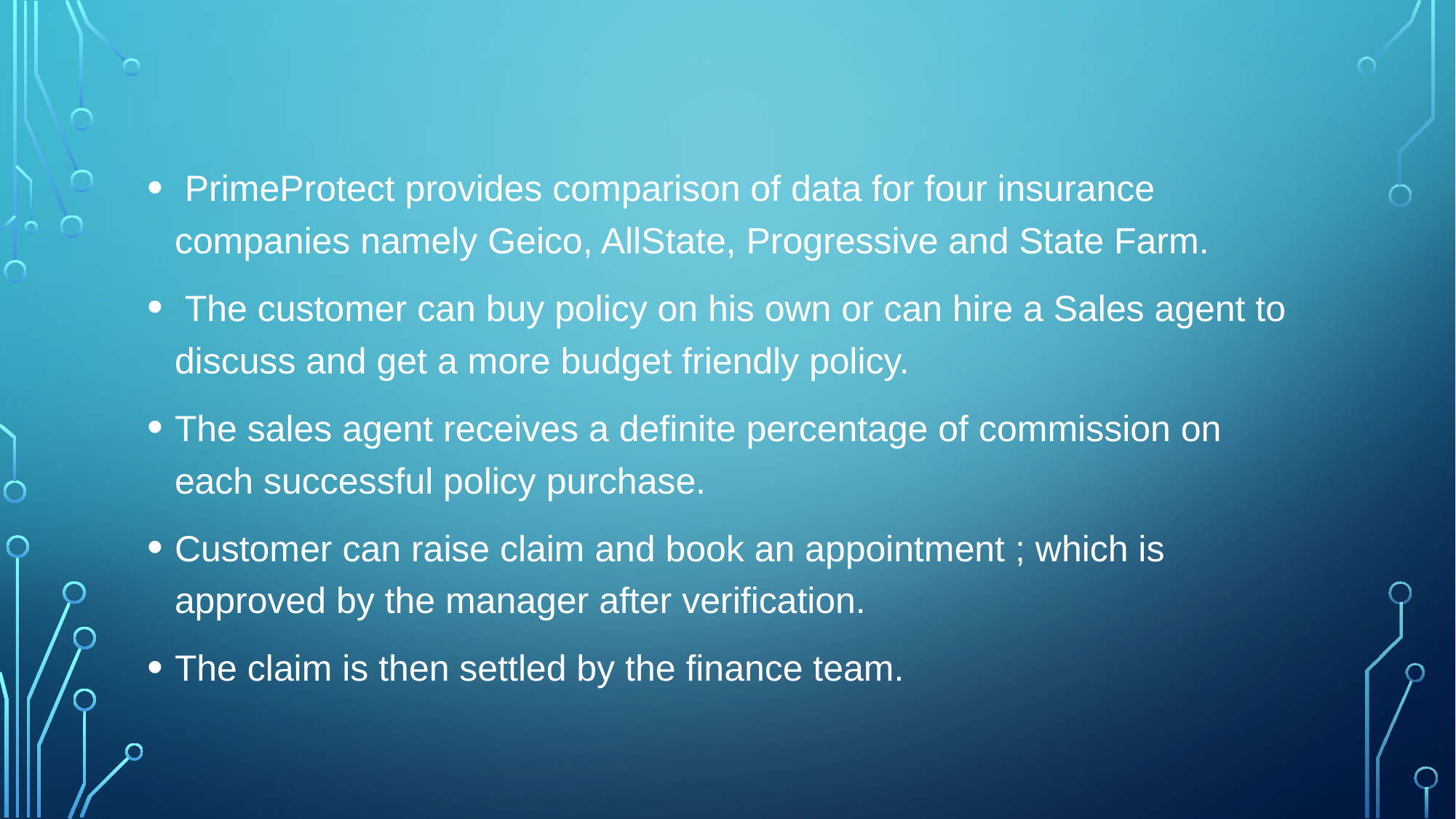

PrimeProtect provides comparison of data for four insurance companies namely Geico, AllState, Progressive and State Farm.
 The customer can buy policy on his own or can hire a Sales agent to discuss and get a more budget friendly policy.
The sales agent receives a definite percentage of commission on each successful policy purchase.
Customer can raise claim and book an appointment ; which is approved by the manager after verification.
The claim is then settled by the finance team.